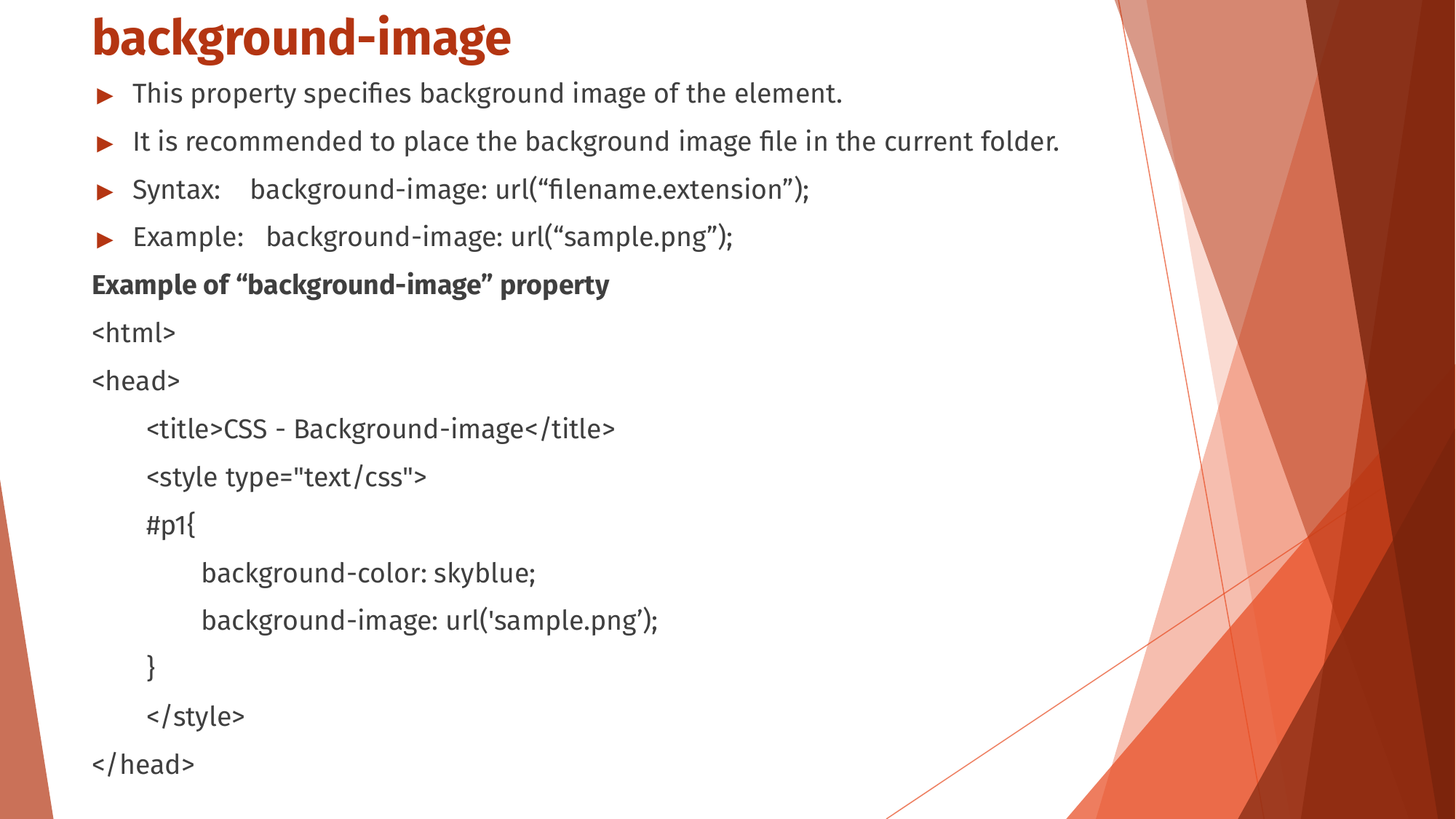

# background-image
This property specifies background image of the element.
It is recommended to place the background image file in the current folder.
Syntax:    background-image: url(“filename.extension”);
Example:   background-image: url(“sample.png”);
Example of “background-image” property
<html>
<head>
<title>CSS - Background-image</title>
<style type="text/css">
#p1{
background-color: skyblue;
background-image: url('sample.png’);
}
</style>
</head>